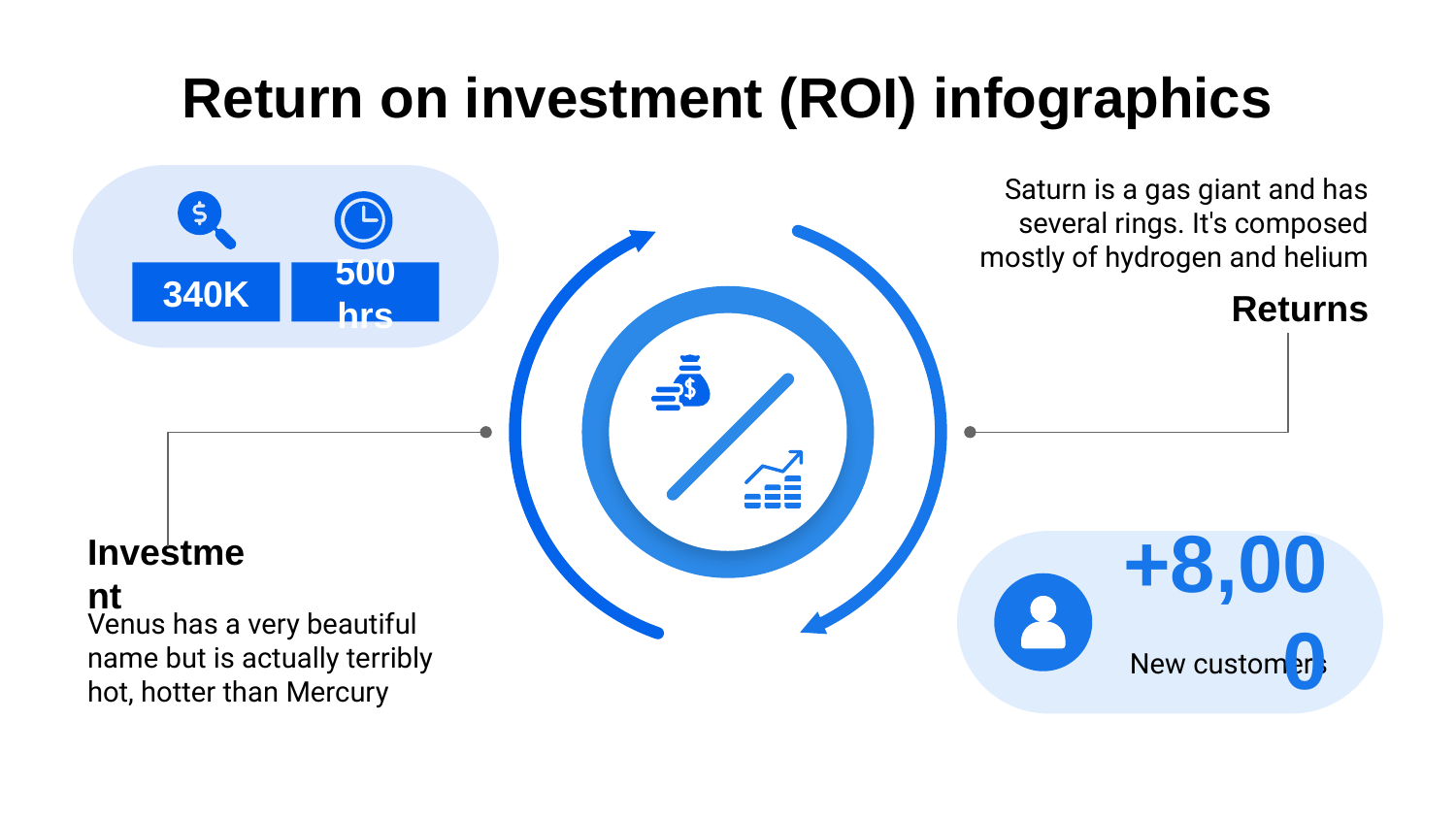

# Return on investment (ROI) infographics

Saturn is a gas giant and has several rings. It's composed mostly of hydrogen and helium
Returns

340K
500 hrs

Investment
Venus has a very beautiful name but is actually terribly hot, hotter than Mercury
+8,000
New customers